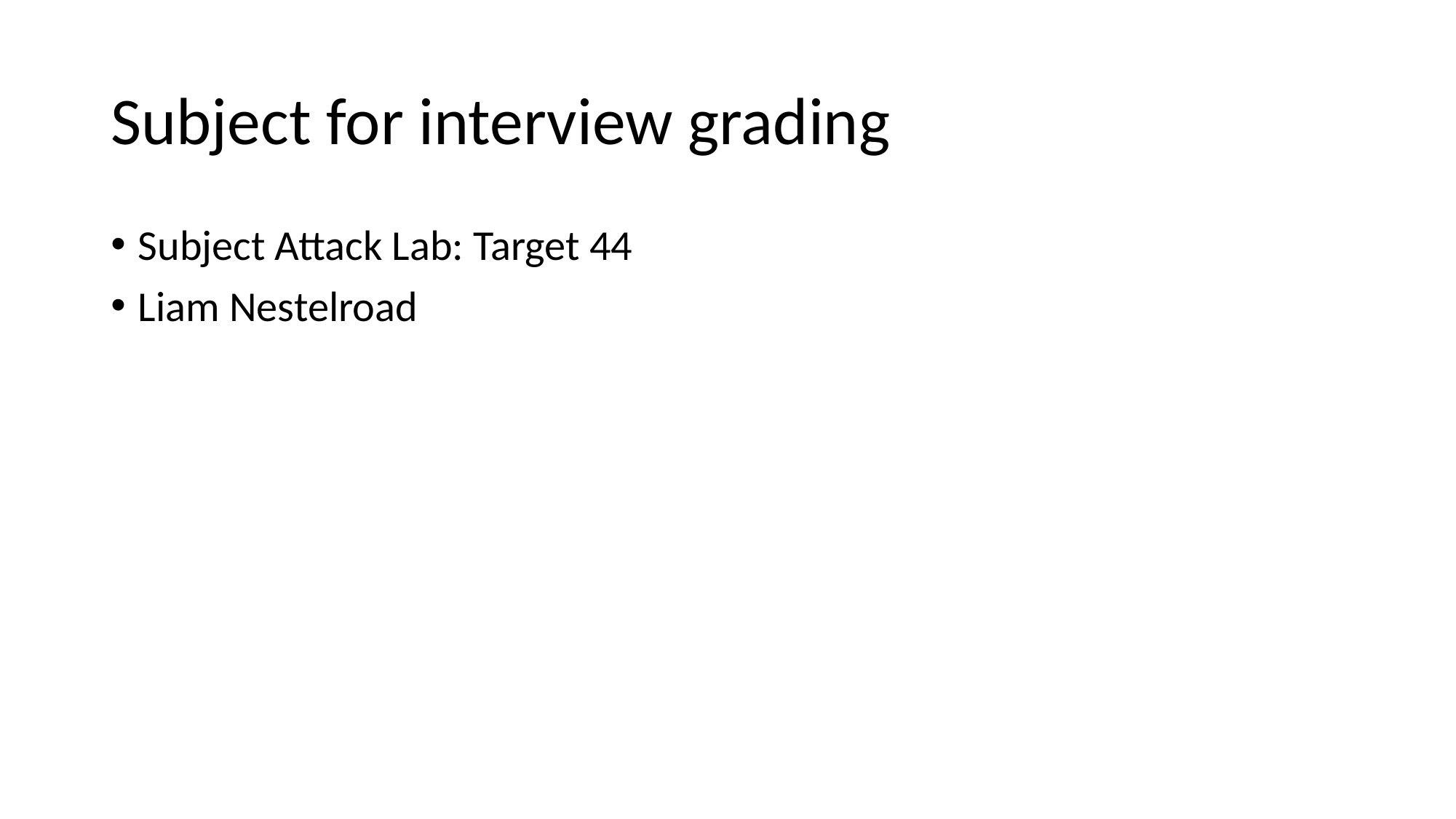

# Subject for interview grading
Subject Attack Lab: Target 44
Liam Nestelroad